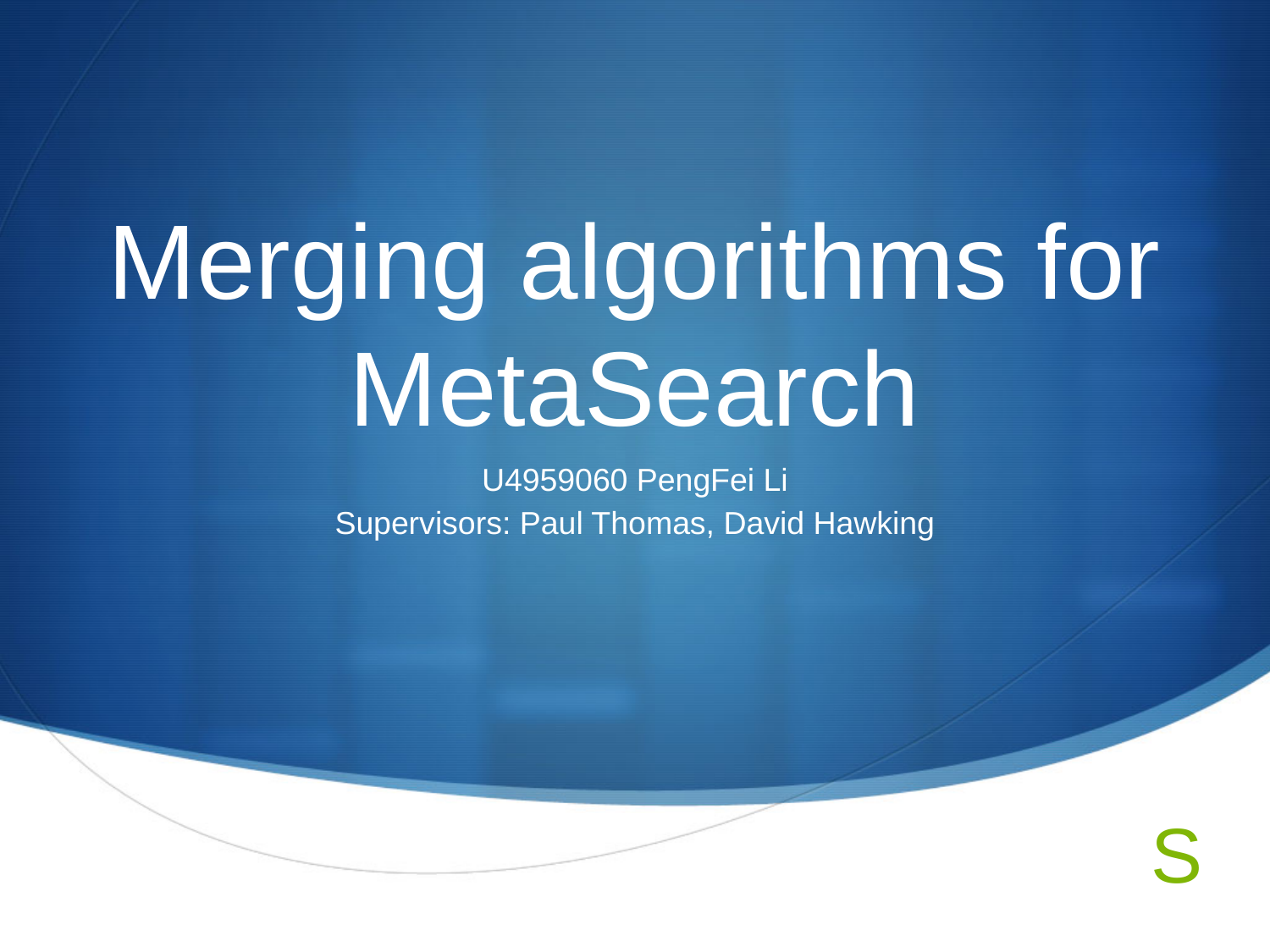

# Merging algorithms for MetaSearch
U4959060 PengFei Li
Supervisors: Paul Thomas, David Hawking